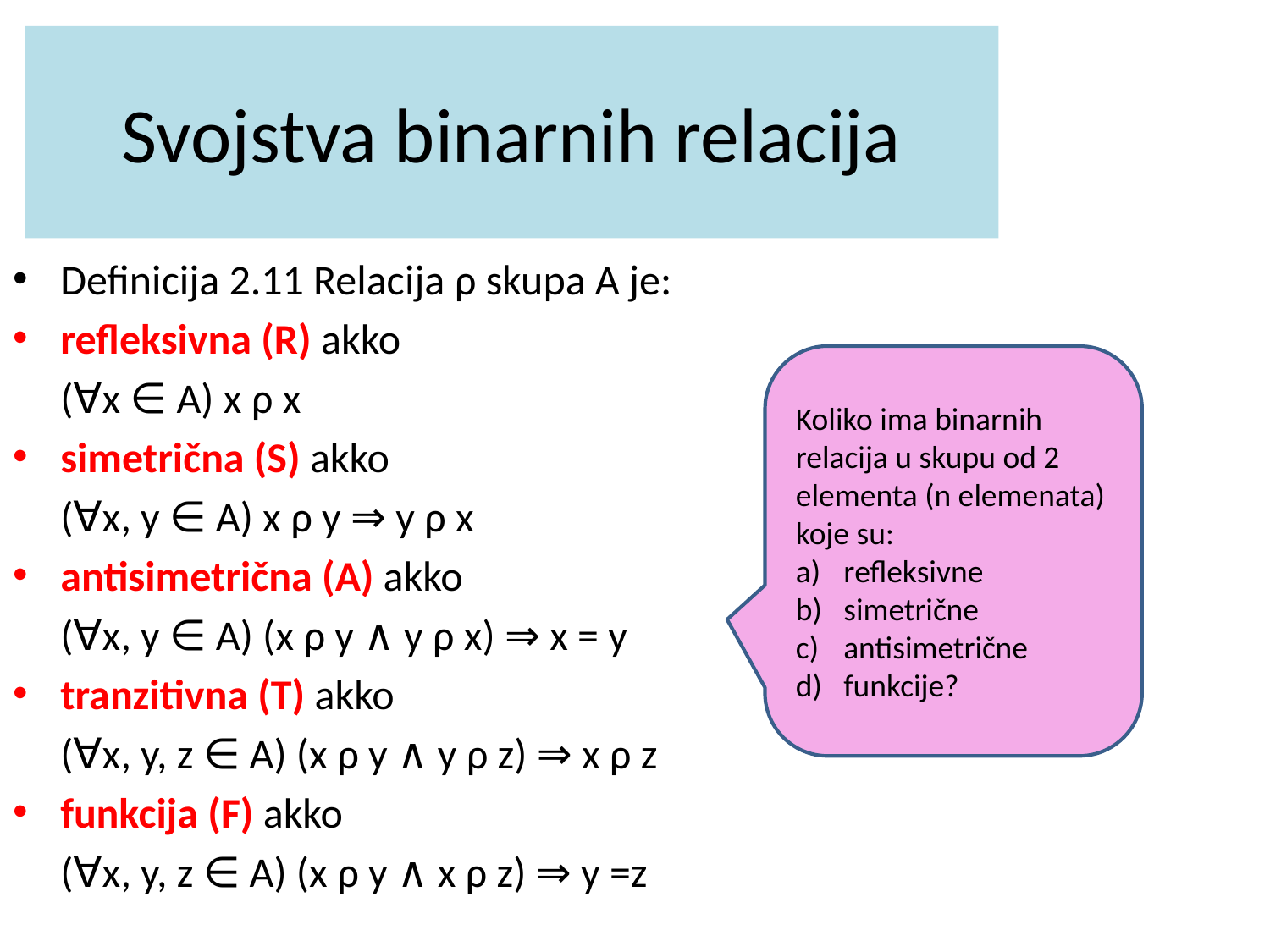

# Svojstva binarnih relacija
Definicija 2.11 Relacija ρ skupa A je:
refleksivna (R) akko
	(∀x ∈ A) x ρ x
simetrična (S) akko
	(∀x, y ∈ A) x ρ y ⇒ y ρ x
antisimetrična (A) akko
	(∀x, y ∈ A) (x ρ y ∧ y ρ x) ⇒ x = y
tranzitivna (T) akko
	(∀x, y, z ∈ A) (x ρ y ∧ y ρ z) ⇒ x ρ z
funkcija (F) akko
	(∀x, y, z ∈ A) (x ρ y ∧ x ρ z) ⇒ y =z
Koliko ima binarnih relacija u skupu od 2 elementa (n elemenata) koje su:
refleksivne
simetrične
antisimetrične
funkcije?